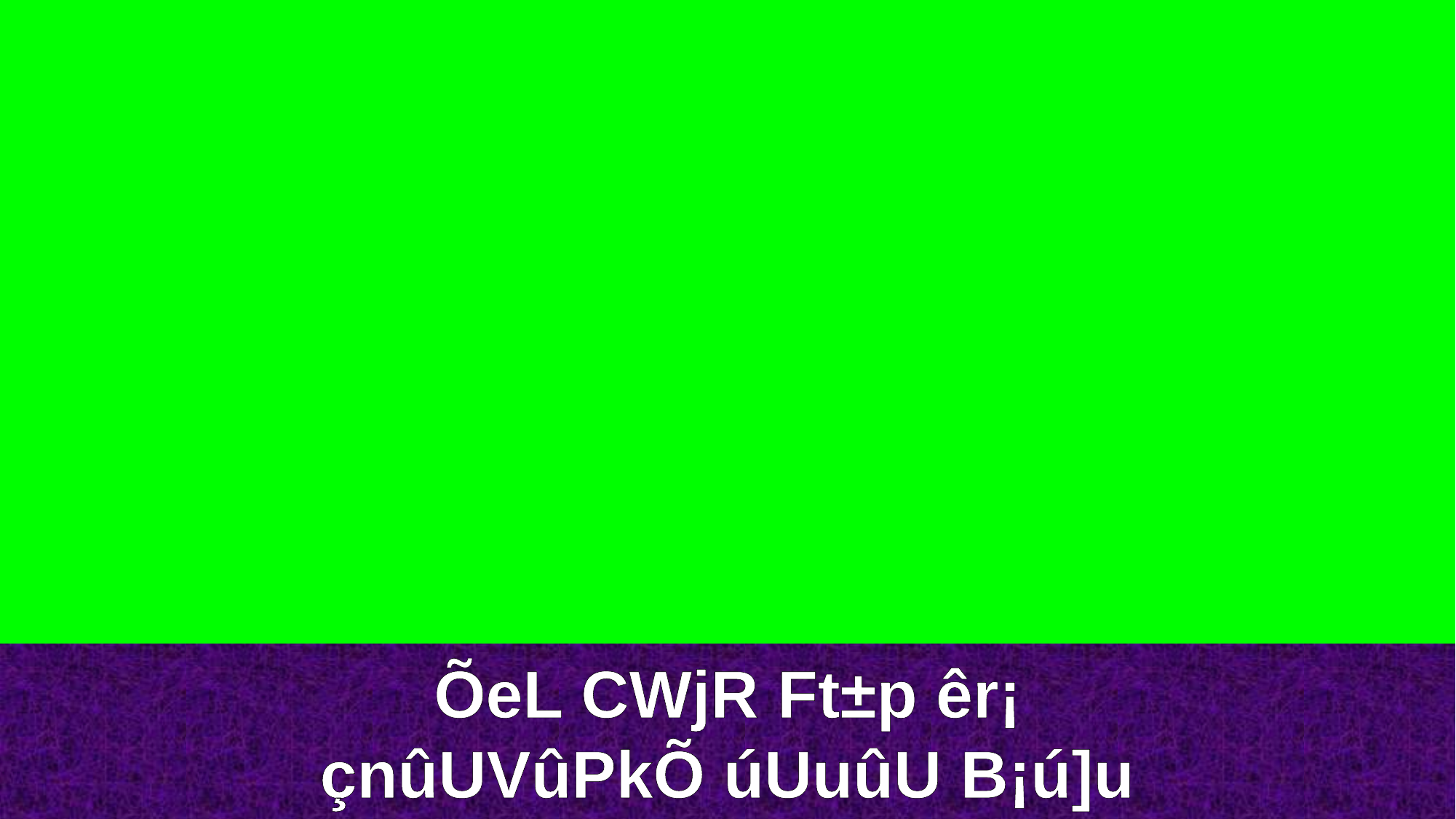

ÕeL CWjR Ft±p êr¡
çnûUVûPkÕ úUuûU B¡ú]u